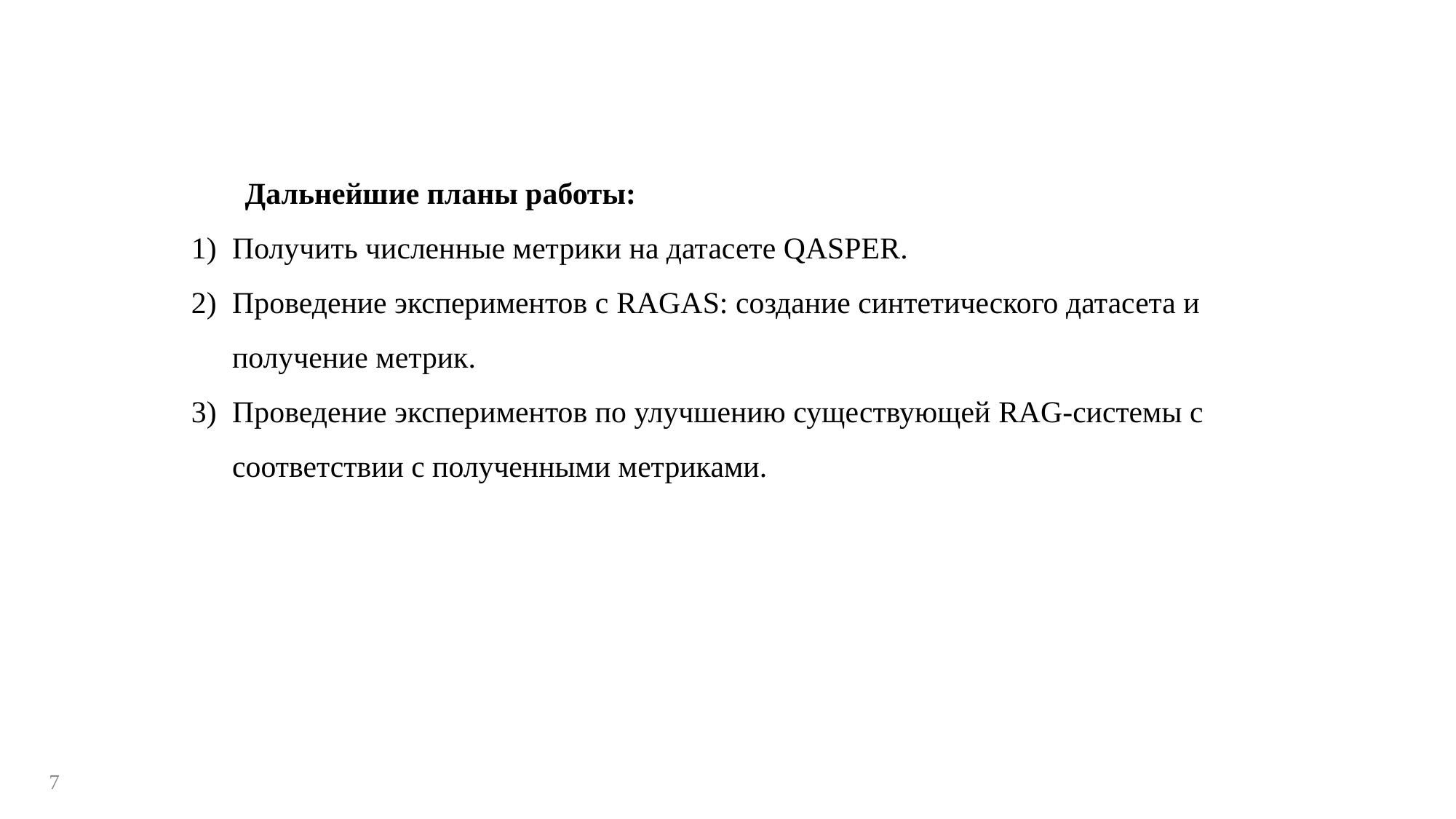

Дальнейшие планы работы:
Получить численные метрики на датасете QASPER.
Проведение экспериментов с RAGAS: создание синтетического датасета и получение метрик.
Проведение экспериментов по улучшению существующей RAG-системы с соответствии с полученными метриками.
7